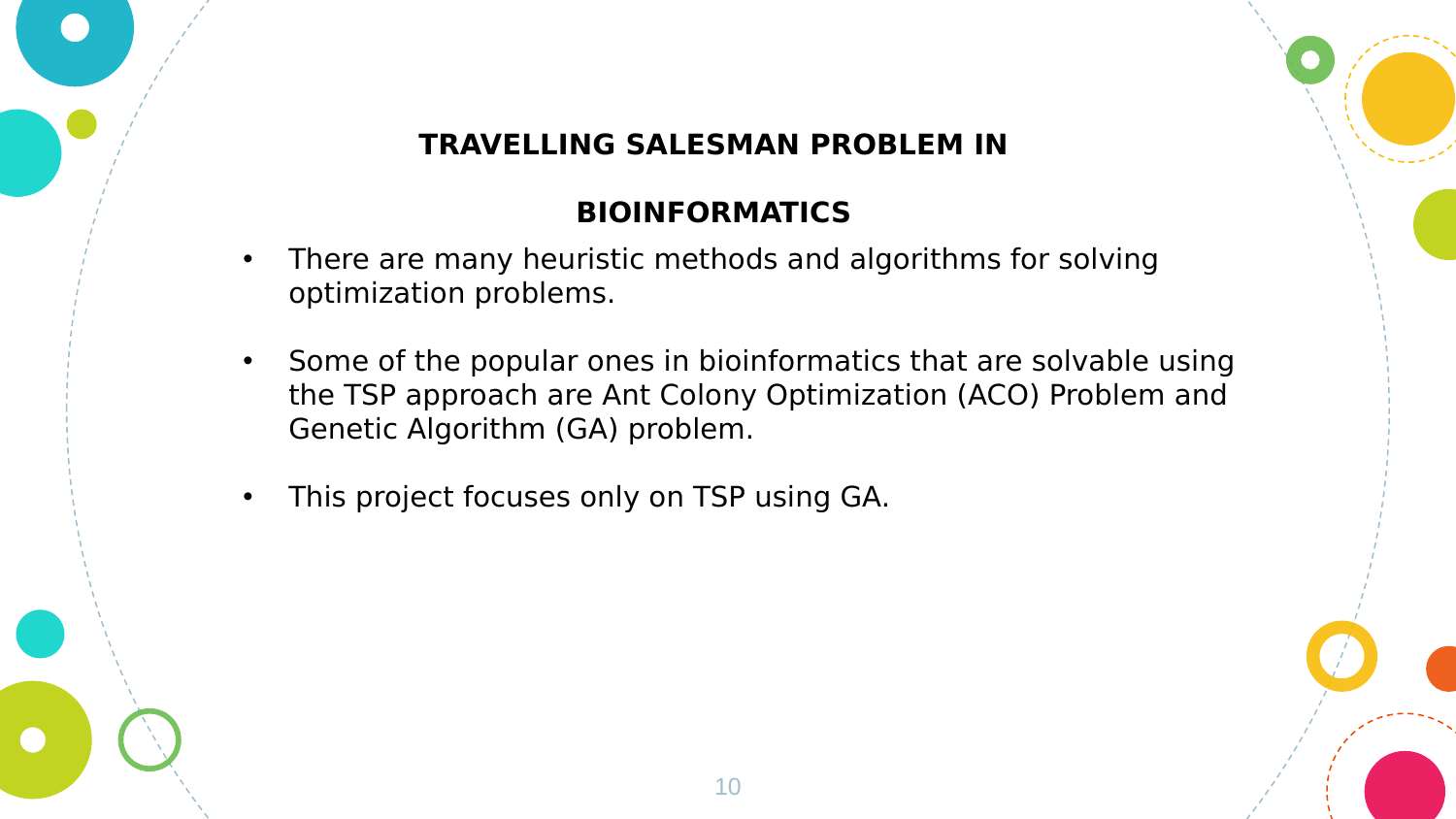

TRAVELLING SALESMAN PROBLEM IN BIOINFORMATICS

There are many heuristic methods and algorithms for solving optimization problems.

Some of the popular ones in bioinformatics that are solvable using the TSP approach are Ant Colony Optimization (ACO) Problem and Genetic Algorithm (GA) problem.

This project focuses only on TSP using GA.
10